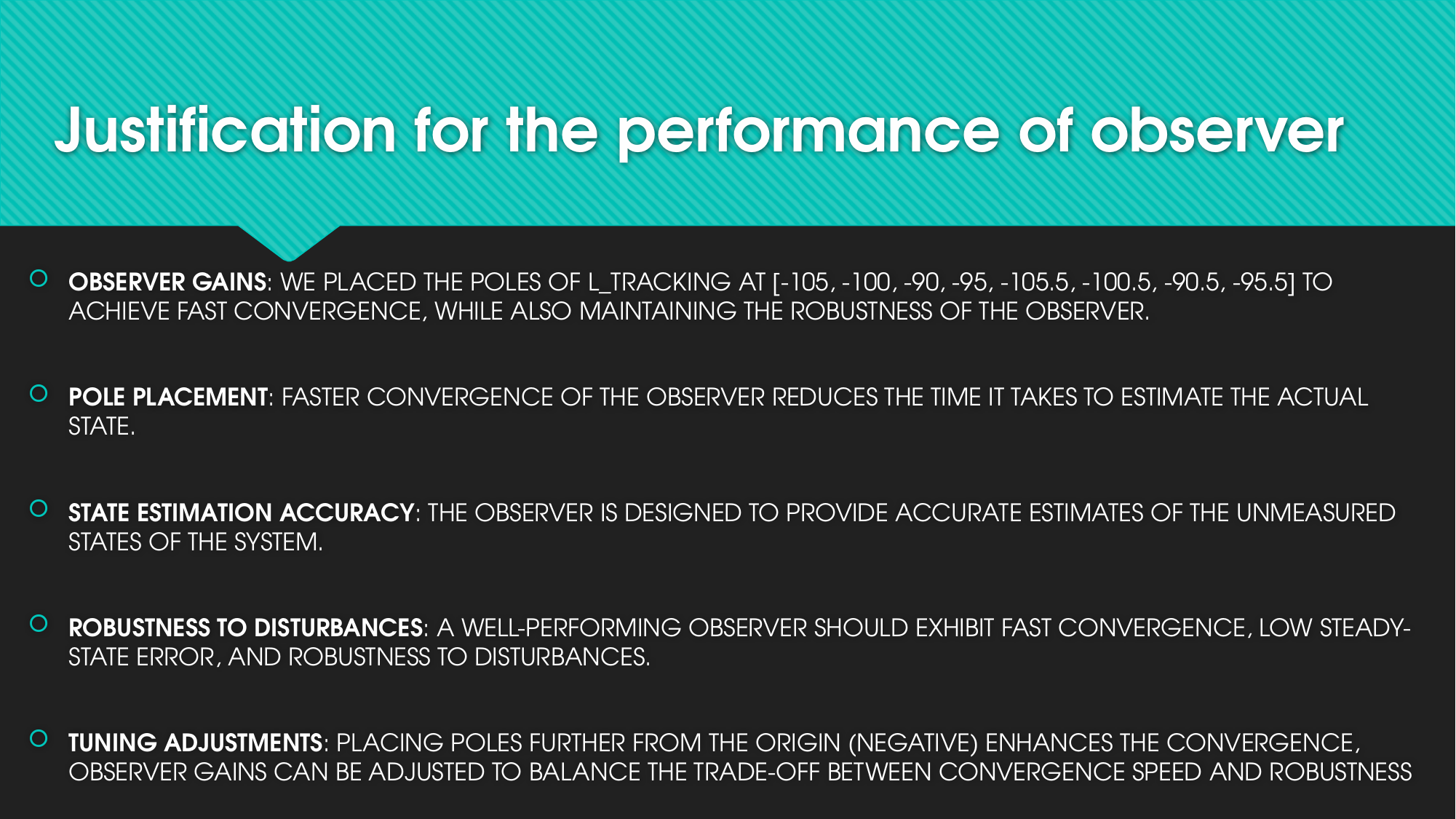

# Justification for the performance of observer
OBSERVER GAINS: WE PLACED THE POLES OF L_TRACKING AT [-105, -100, -90, -95, -105.5, -100.5, -90.5, -95.5] TO ACHIEVE FAST CONVERGENCE, WHILE ALSO MAINTAINING THE ROBUSTNESS OF THE OBSERVER.

POLE PLACEMENT: FASTER CONVERGENCE OF THE OBSERVER REDUCES THE TIME IT TAKES TO ESTIMATE THE ACTUAL STATE.

STATE ESTIMATION ACCURACY: THE OBSERVER IS DESIGNED TO PROVIDE ACCURATE ESTIMATES OF THE UNMEASURED STATES OF THE SYSTEM.

ROBUSTNESS TO DISTURBANCES: A WELL-PERFORMING OBSERVER SHOULD EXHIBIT FAST CONVERGENCE, LOW STEADY-STATE ERROR, AND ROBUSTNESS TO DISTURBANCES.

TUNING ADJUSTMENTS: PLACING POLES FURTHER FROM THE ORIGIN (NEGATIVE) ENHANCES THE CONVERGENCE, OBSERVER GAINS CAN BE ADJUSTED TO BALANCE THE TRADE-OFF BETWEEN CONVERGENCE SPEED AND ROBUSTNESS